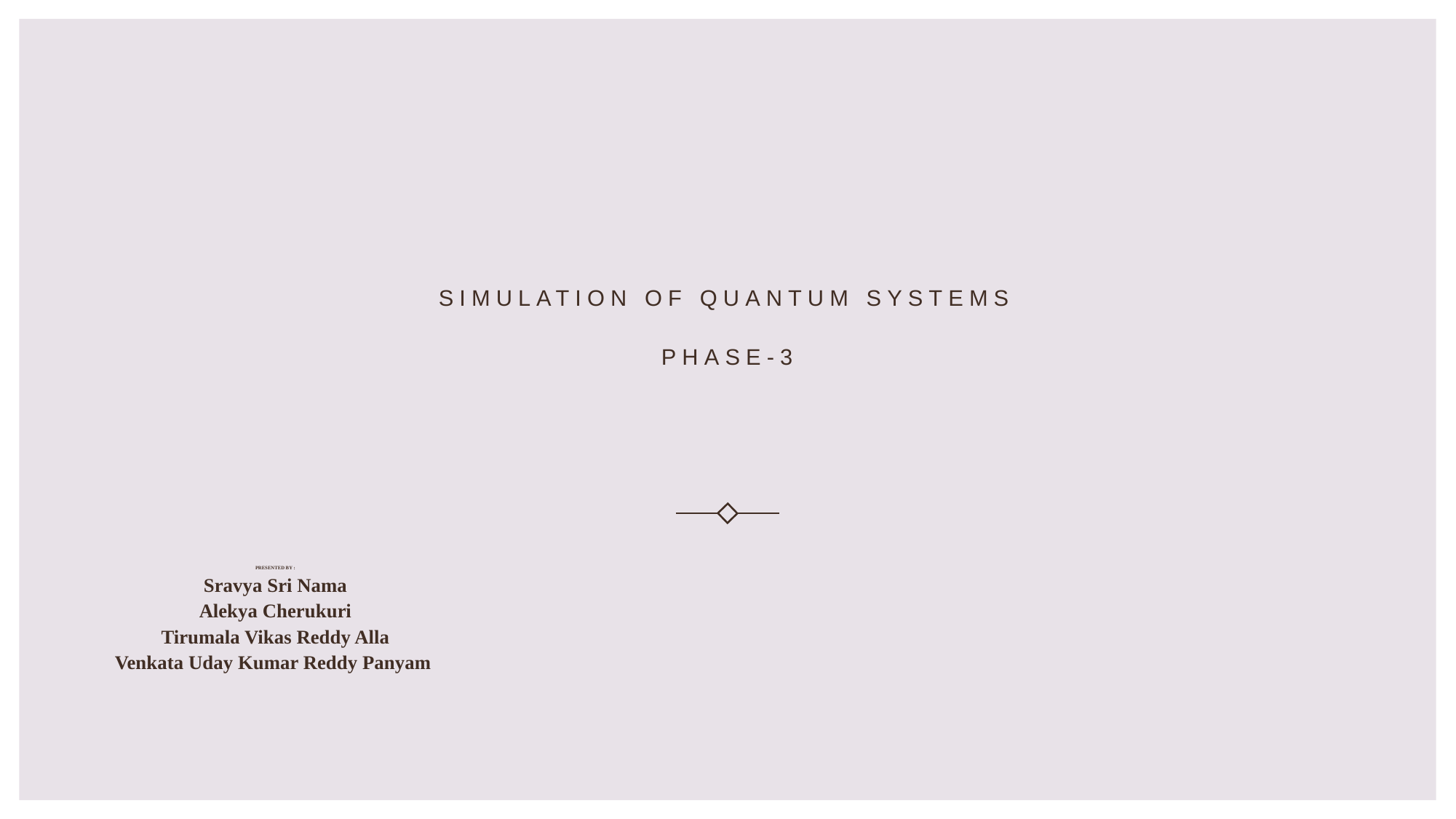

# Simulation of Quantum Systems PHASE-3
PRESENTED BY :
Sravya Sri Nama
Alekya Cherukuri
Tirumala Vikas Reddy Alla
Venkata Uday Kumar Reddy Panyam